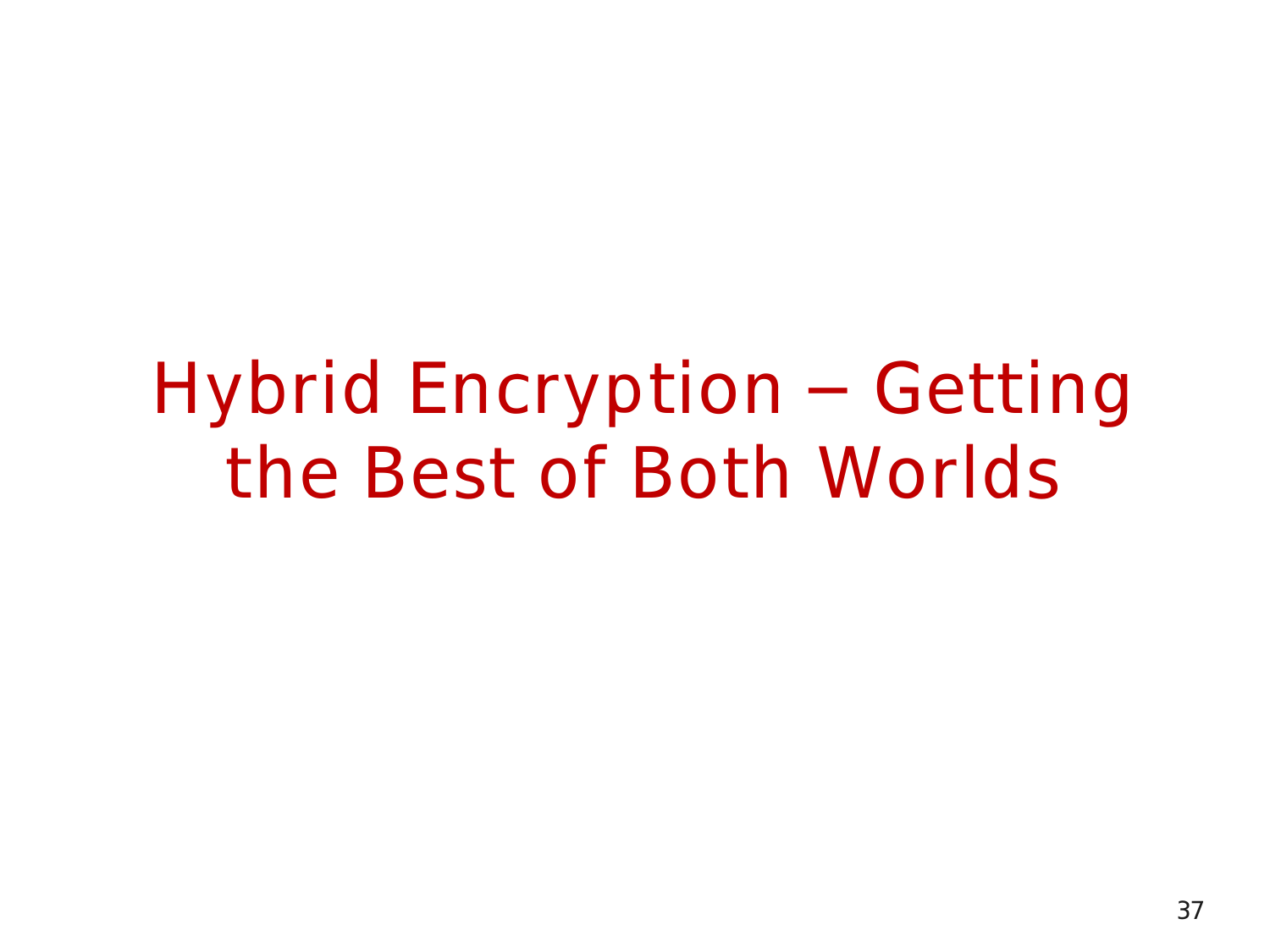

# Hybrid Encryption – Getting the Best of Both Worlds
37